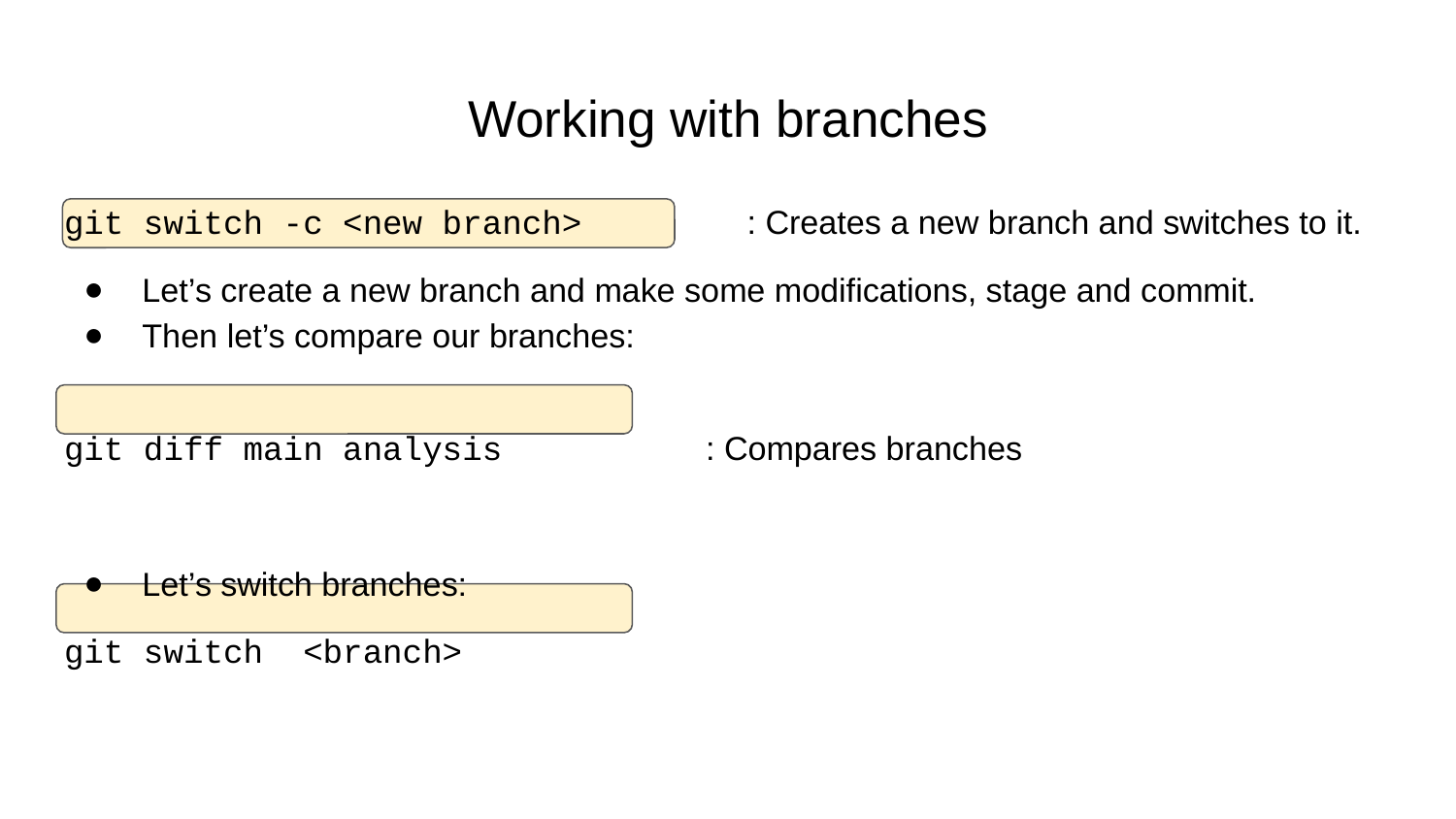

# Working with branches
git switch -c <new branch>                  : Creates a new branch and switches to it.
Let’s create a new branch and make some modifications, stage and commit.
Then let’s compare our branches:

git diff main analysis                     : Compares branches

Let’s switch branches:
git switch  <branch>